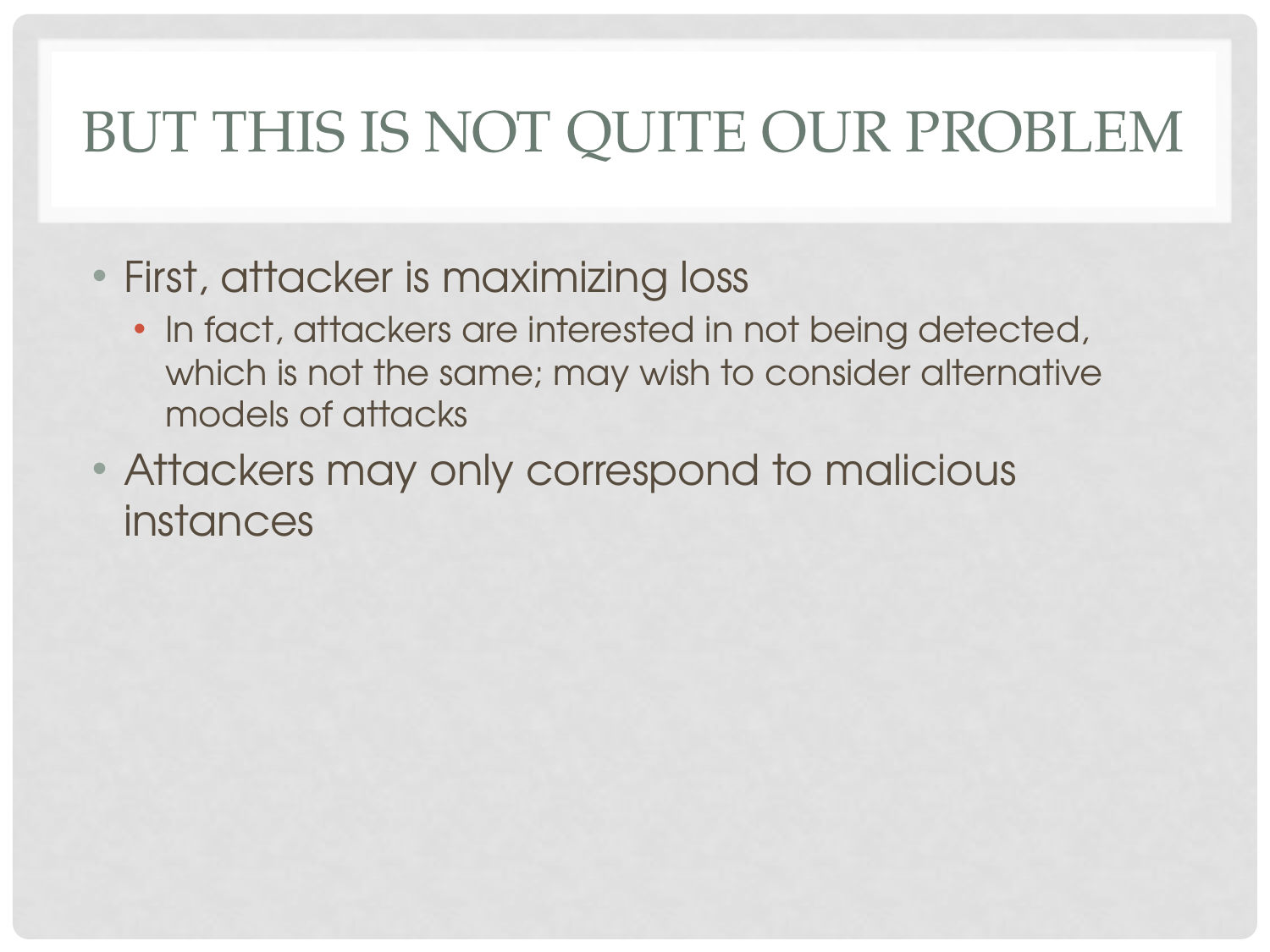

# But this is not quite our problem
First, attacker is maximizing loss
In fact, attackers are interested in not being detected, which is not the same; may wish to consider alternative models of attacks
Attackers may only correspond to malicious instances